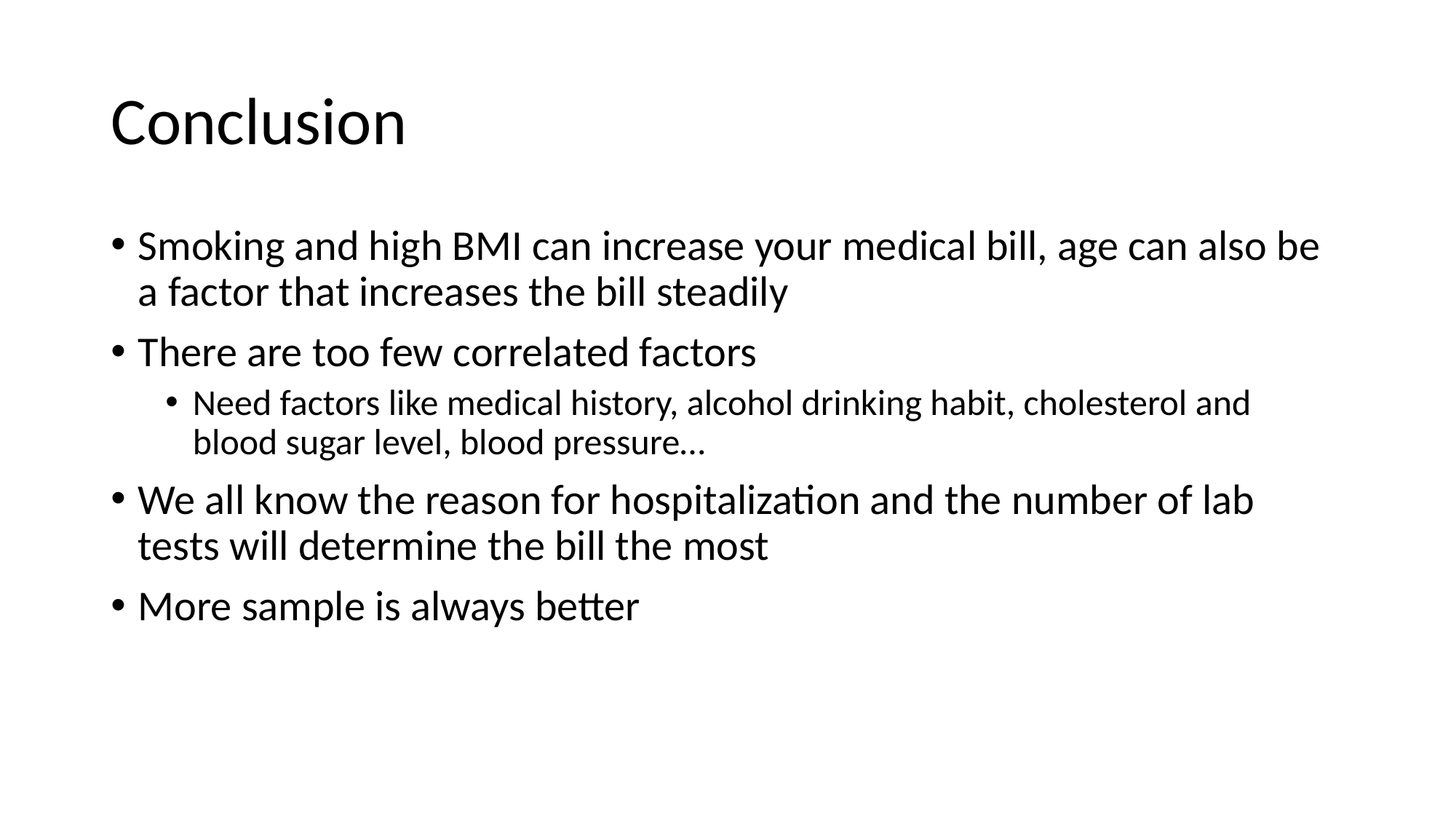

# Conclusion
Smoking and high BMI can increase your medical bill, age can also be a factor that increases the bill steadily
There are too few correlated factors
Need factors like medical history, alcohol drinking habit, cholesterol and blood sugar level, blood pressure…
We all know the reason for hospitalization and the number of lab tests will determine the bill the most
More sample is always better